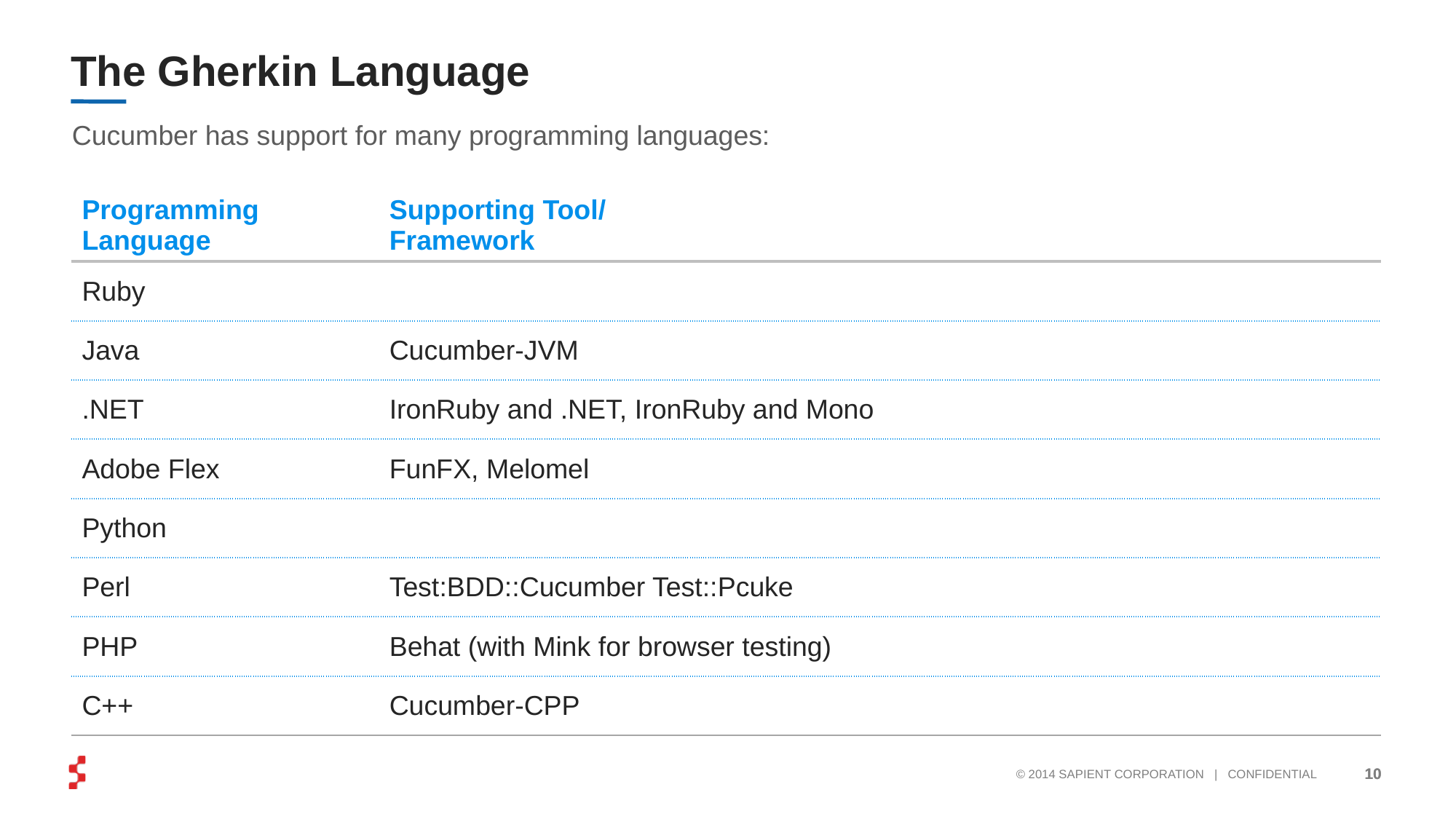

# The Gherkin Language
Cucumber has support for many programming languages:

| Programming Language | Supporting Tool/ Framework |
| --- | --- |
| Ruby |  |
| Java | Cucumber-JVM |
| .NET | IronRuby and .NET, IronRuby and Mono |
| Adobe Flex | FunFX, Melomel |
| Python |  |
| Perl | Test:BDD::Cucumber Test::Pcuke |
| PHP | Behat (with Mink for browser testing) |
| C++ | Cucumber-CPP |